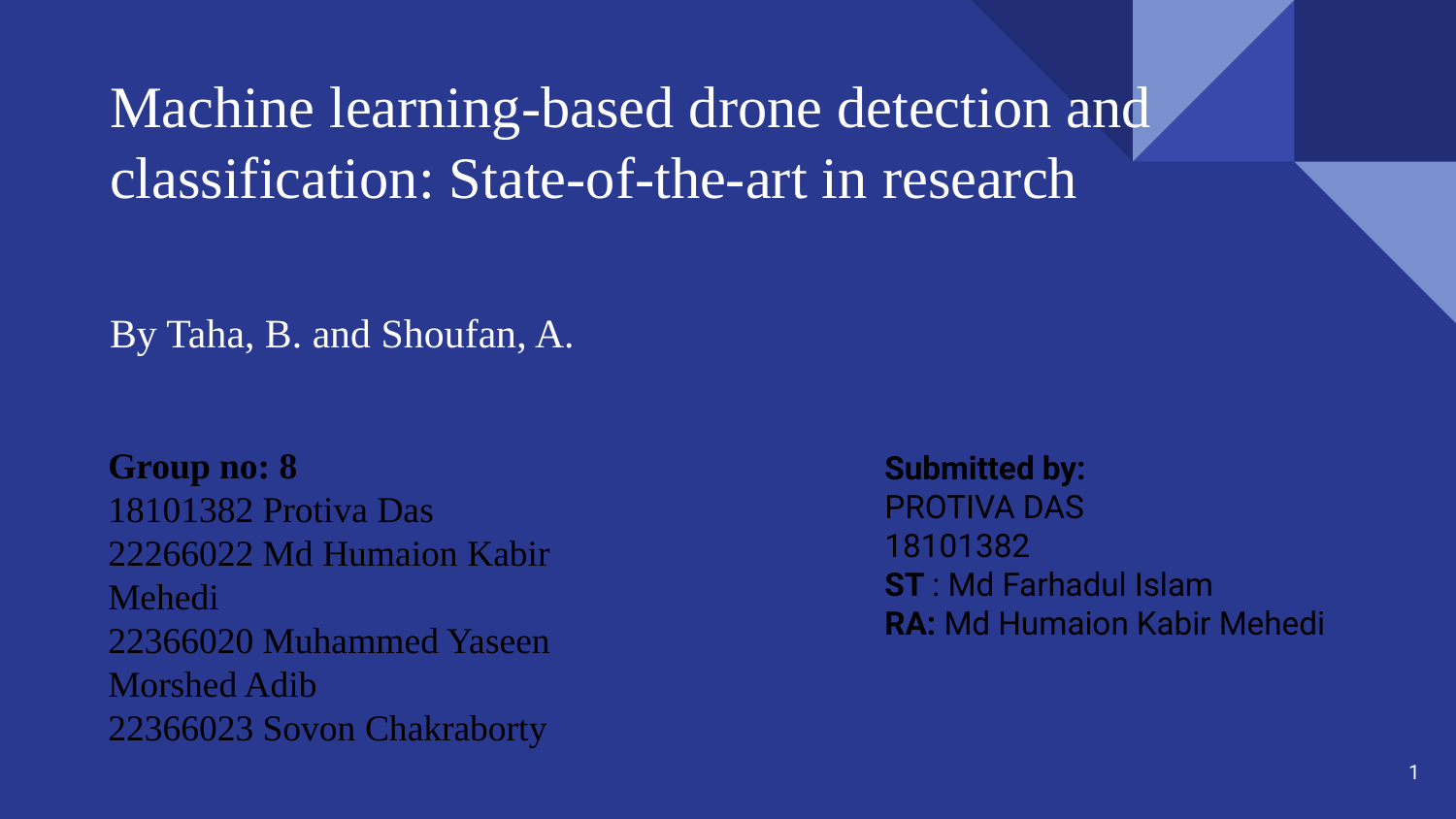

# Machine learning-based drone detection and classification: State-of-the-art in research
By Taha, B. and Shoufan, A.
Group no: 8
18101382 Protiva Das
22266022 Md Humaion Kabir Mehedi
22366020 Muhammed Yaseen Morshed Adib
22366023 Sovon Chakraborty

Submitted by:
PROTIVA DAS
18101382
ST : Md Farhadul Islam
RA: Md Humaion Kabir Mehedi
1